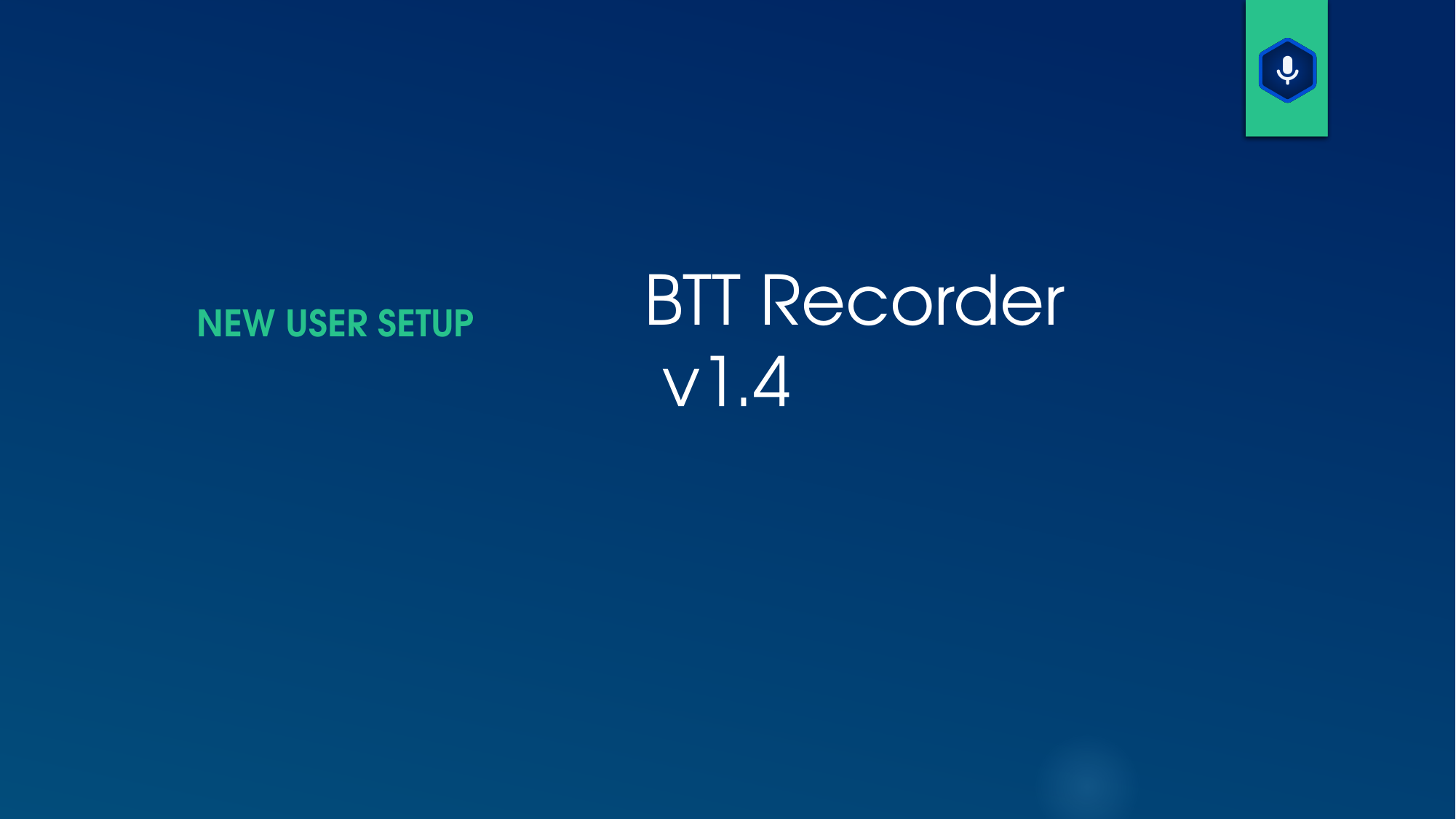

# BTT Recorder v1.4
NEW USER SETUP